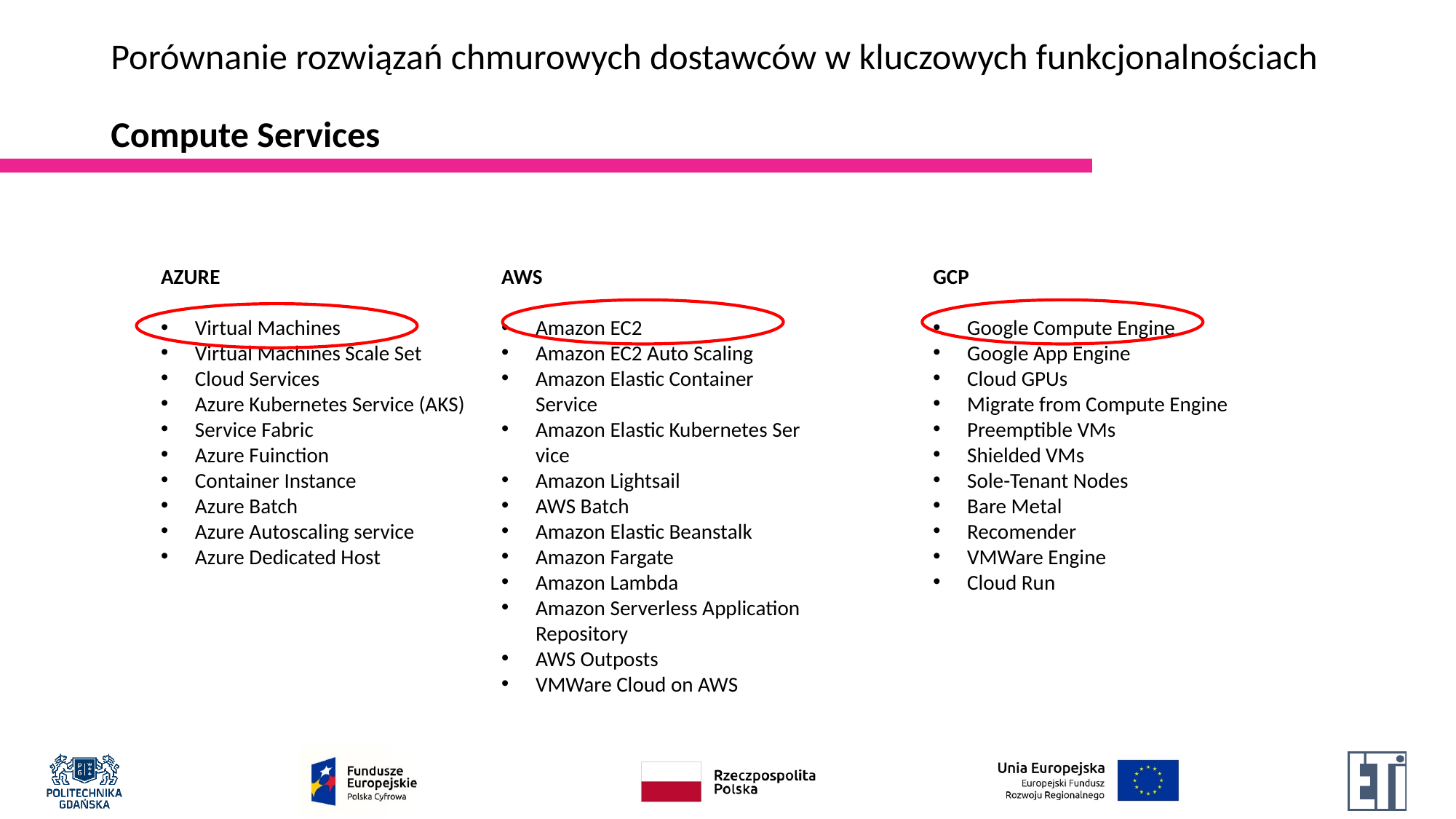

# Porównanie rozwiązań chmurowych dostawców w kluczowych funkcjonalnościach Compute Services
AZURE

Virtual Machines
Virtual Machines Scale Set
Cloud Services
Azure Kubernetes Service (AKS)
Service Fabric
Azure Fuinction
Container Instance
Azure Batch
Azure Autoscaling service
Azure Dedicated Host
AWS

Amazon EC2
Amazon EC2 Auto Scaling
Amazon Elastic Container Service
Amazon Elastic Kubernetes Service
Amazon Lightsail
AWS Batch
Amazon Elastic Beanstalk
Amazon Fargate
Amazon Lambda
Amazon Serverless Application Repository
AWS Outposts
VMWare Cloud on AWS

GCP

Google Compute Engine
Google App Engine
Cloud GPUs
Migrate from Compute Engine
Preemptible VMs
Shielded VMs
Sole-Tenant Nodes
Bare Metal
Recomender
VMWare Engine
Cloud Run